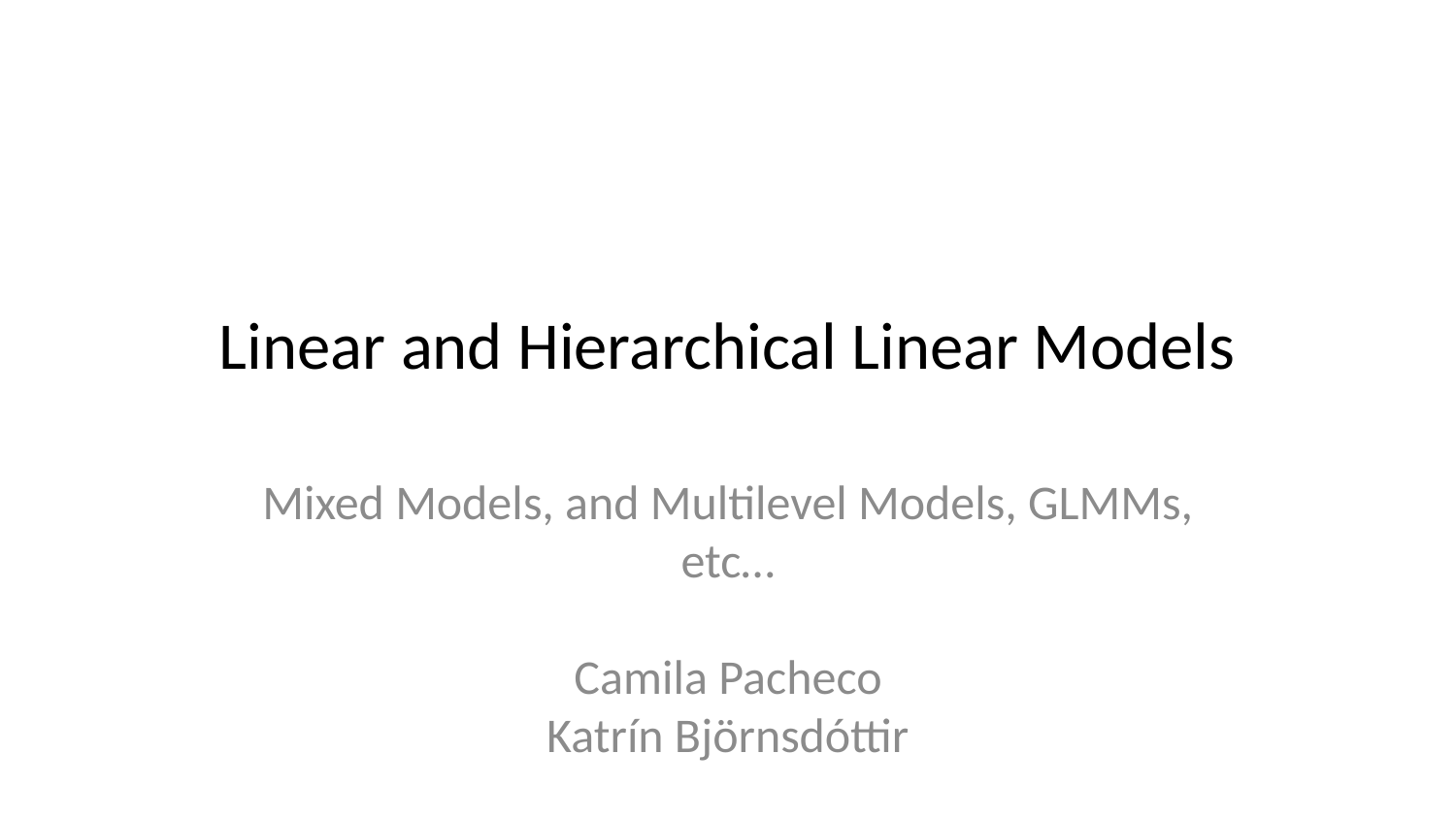

# Linear and Hierarchical Linear Models
Mixed Models, and Multilevel Models, GLMMs, etc…
Camila Pacheco
Katrín Björnsdóttir